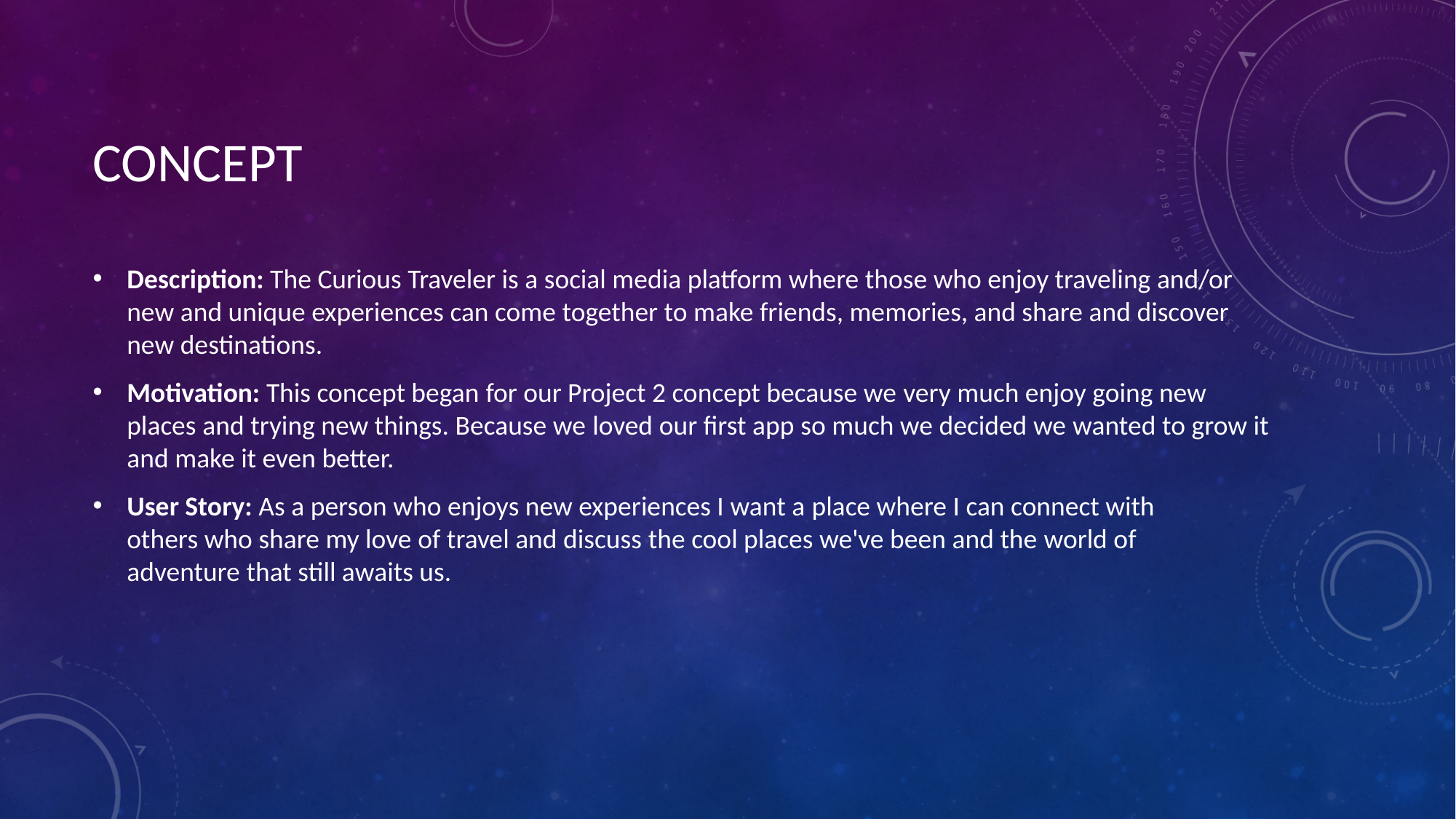

# Concept
Description: The Curious Traveler is a social media platform where those who enjoy traveling and/or new and unique experiences can come together to make friends, memories, and share and discover new destinations.
Motivation: This concept began for our Project 2 concept because we very much enjoy going new places and trying new things. Because we loved our first app so much we decided we wanted to grow it and make it even better.
User Story: As a person who enjoys new experiences I want a place where I can connect with others who share my love of travel and discuss the cool places we've been and the world of adventure that still awaits us.